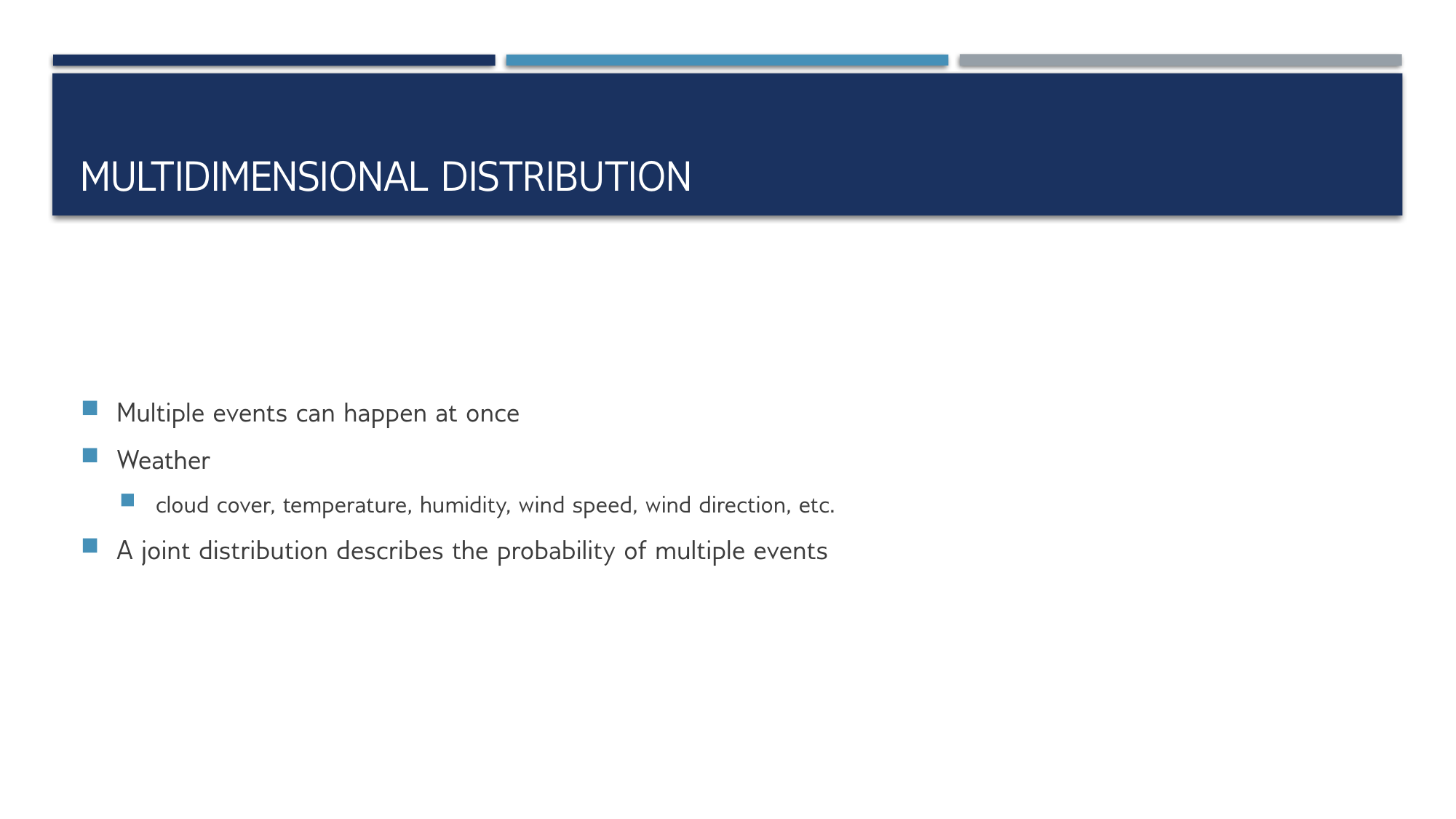

# Multidimensional distribution
Multiple events can happen at once
Weather
cloud cover, temperature, humidity, wind speed, wind direction, etc.
A joint distribution describes the probability of multiple events